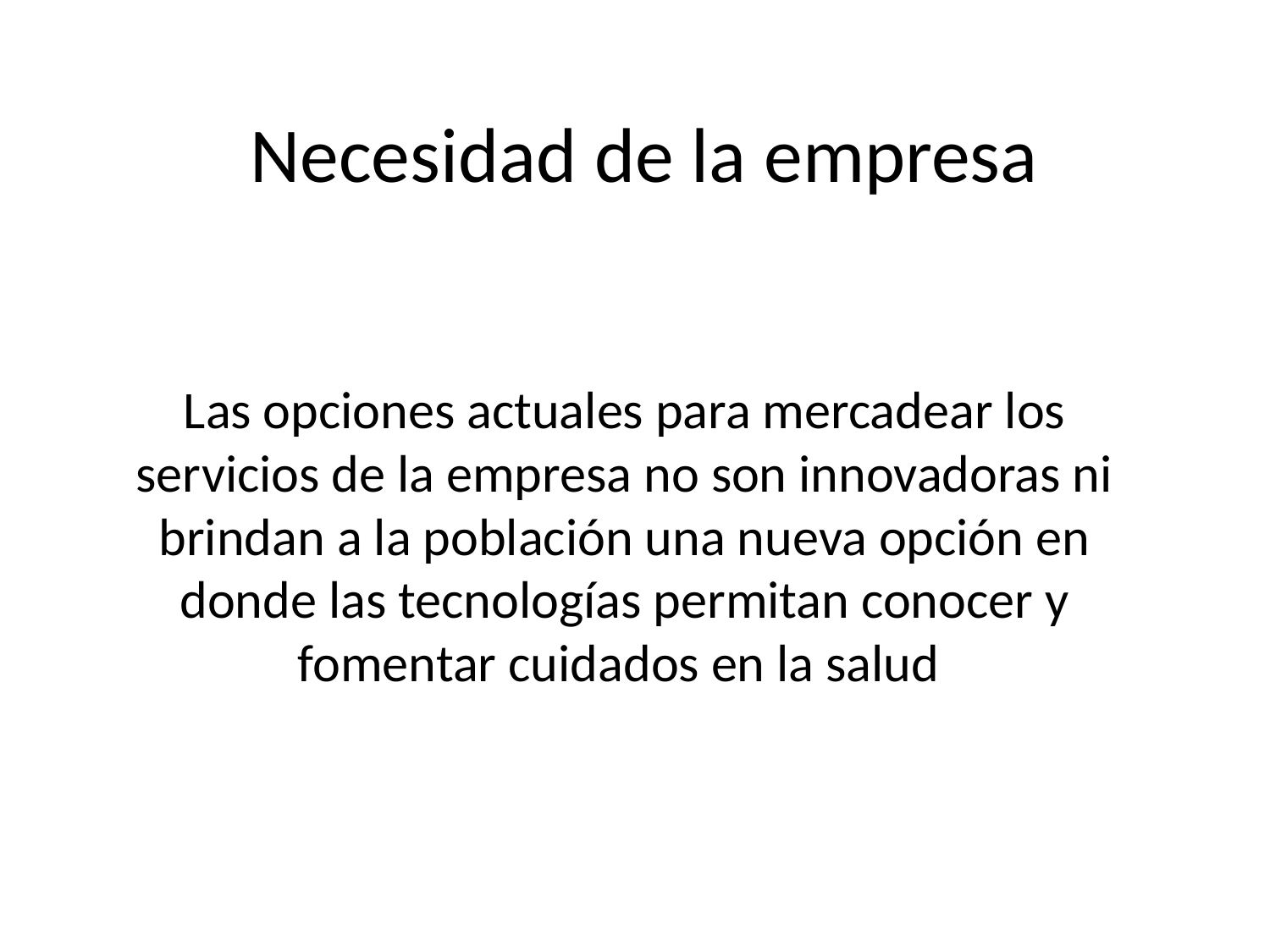

# Necesidad de la empresa

Las opciones actuales para mercadear los servicios de la empresa no son innovadoras ni brindan a la población una nueva opción en donde las tecnologías permitan conocer y fomentar cuidados en la salud